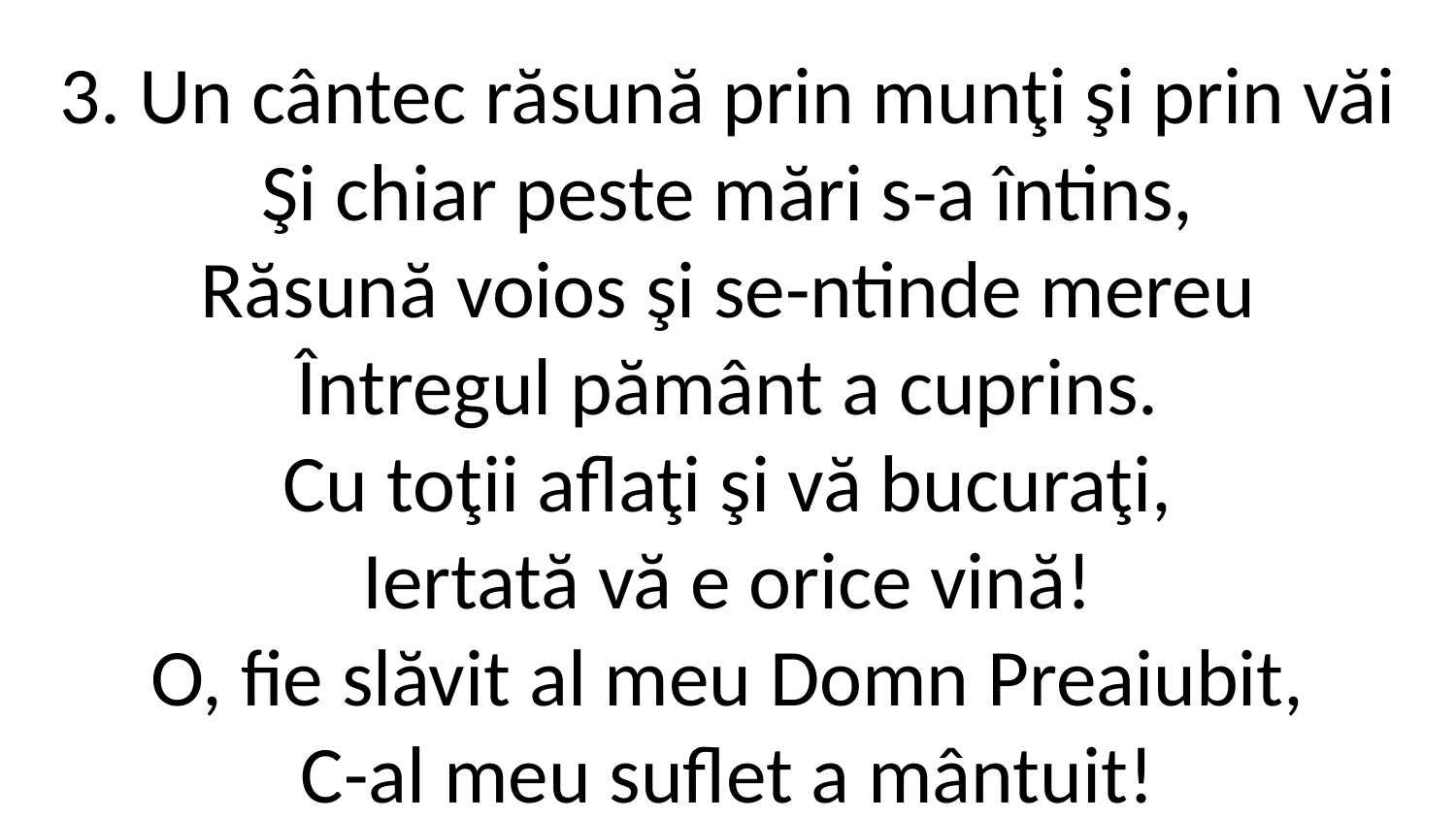

3. Un cântec răsună prin munţi şi prin văi
Şi chiar peste mări s-a întins,
Răsună voios şi se-ntinde mereu
Întregul pământ a cuprins.
Cu toţii aflaţi şi vă bucuraţi,
Iertată vă e orice vină!
O, fie slăvit al meu Domn Preaiubit,
C-al meu suflet a mântuit!